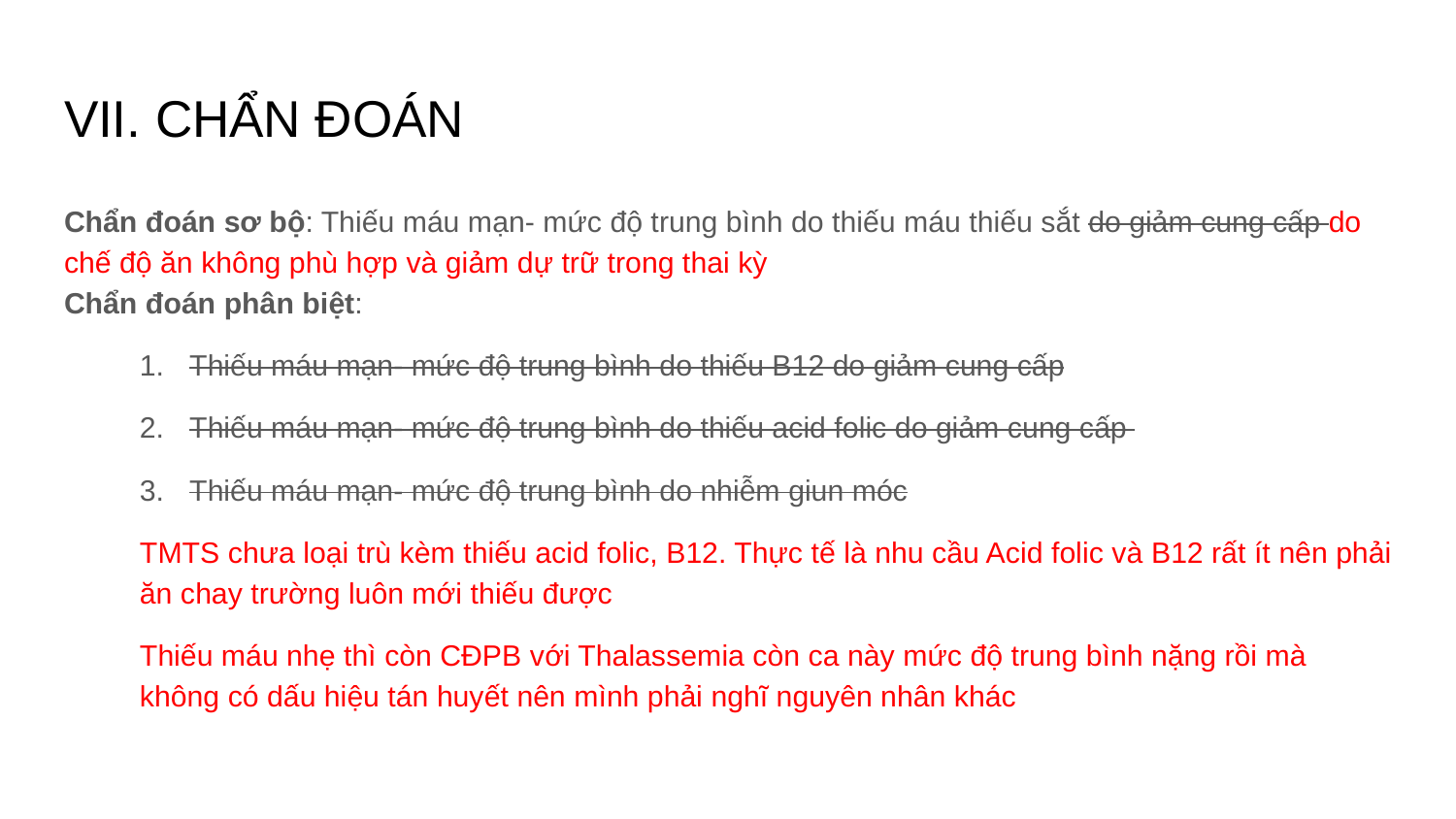

# VII. CHẨN ĐOÁN
Chẩn đoán sơ bộ: Thiếu máu mạn- mức độ trung bình do thiếu máu thiếu sắt do giảm cung cấp do chế độ ăn không phù hợp và giảm dự trữ trong thai kỳ
Chẩn đoán phân biệt:
Thiếu máu mạn- mức độ trung bình do thiếu B12 do giảm cung cấp
Thiếu máu mạn- mức độ trung bình do thiếu acid folic do giảm cung cấp
Thiếu máu mạn- mức độ trung bình do nhiễm giun móc
TMTS chưa loại trù kèm thiếu acid folic, B12. Thực tế là nhu cầu Acid folic và B12 rất ít nên phải ăn chay trường luôn mới thiếu được
Thiếu máu nhẹ thì còn CĐPB với Thalassemia còn ca này mức độ trung bình nặng rồi mà không có dấu hiệu tán huyết nên mình phải nghĩ nguyên nhân khác